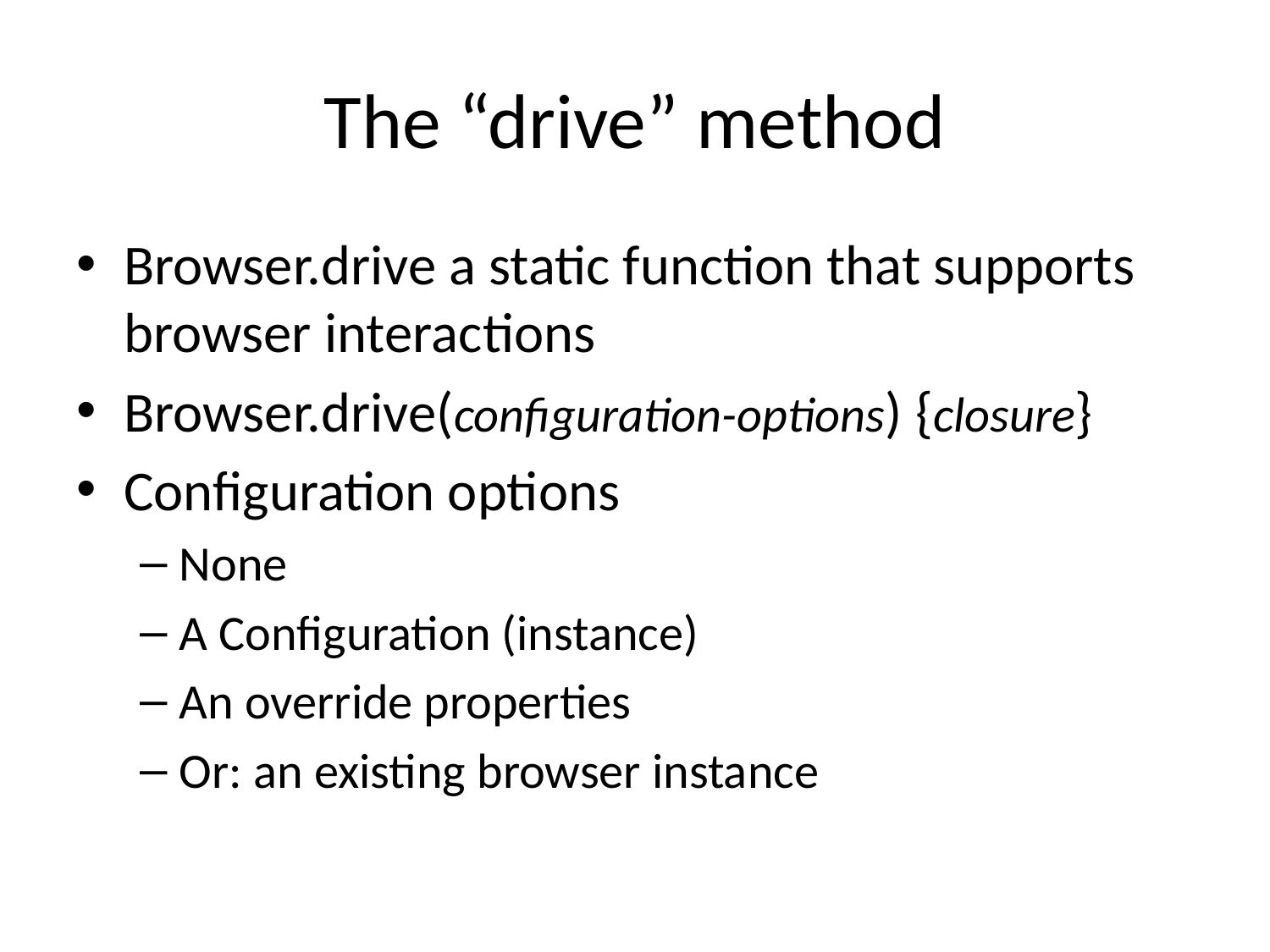

# The “drive” method
Browser.drive a static function that supports browser interactions
Browser.drive(configuration-options) {closure}
Configuration options
None
A Configuration (instance)
An override properties
Or: an existing browser instance